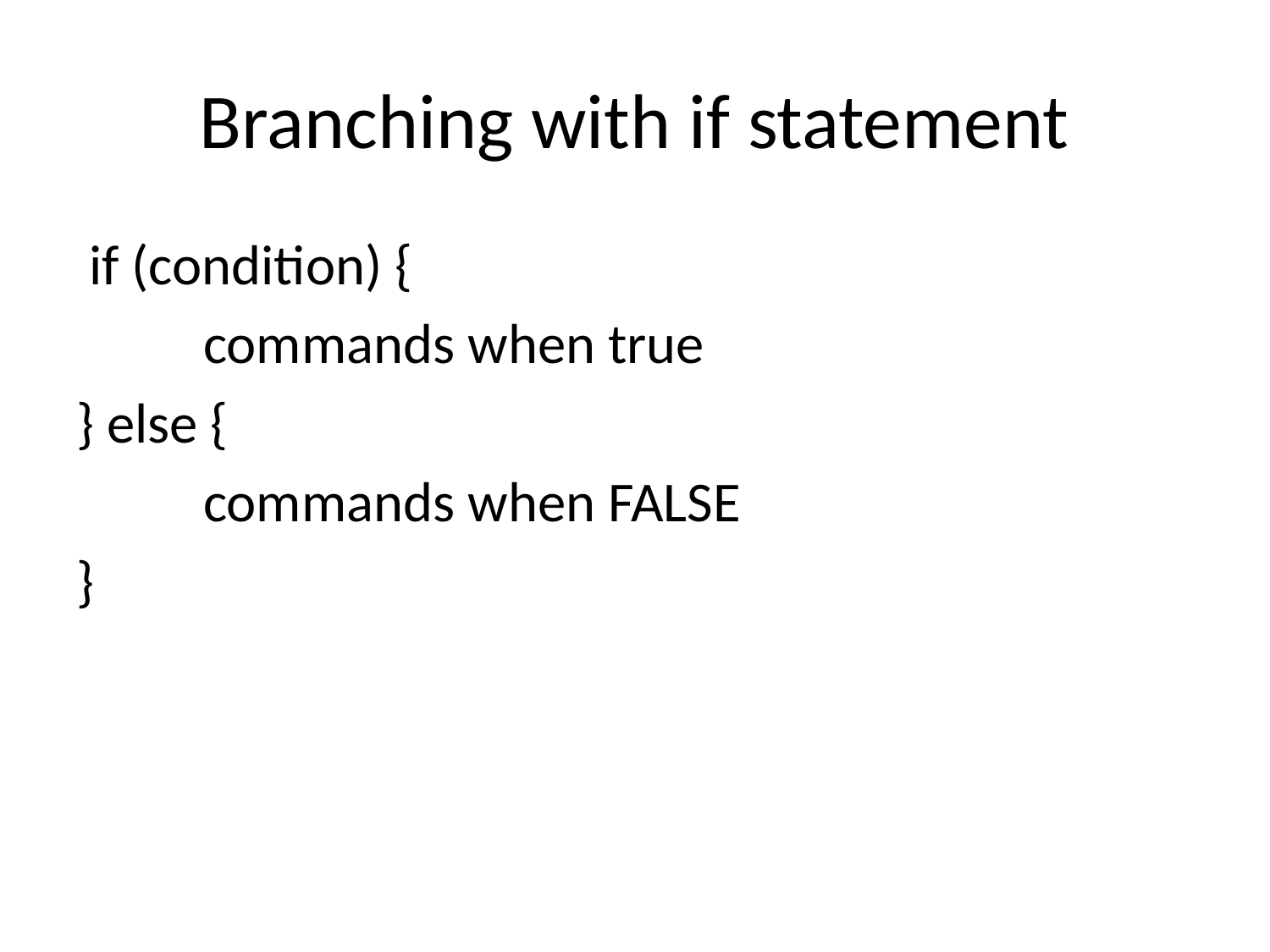

# Branching with if statement
 if (condition) {
	commands when true
} else {
	commands when FALSE
}